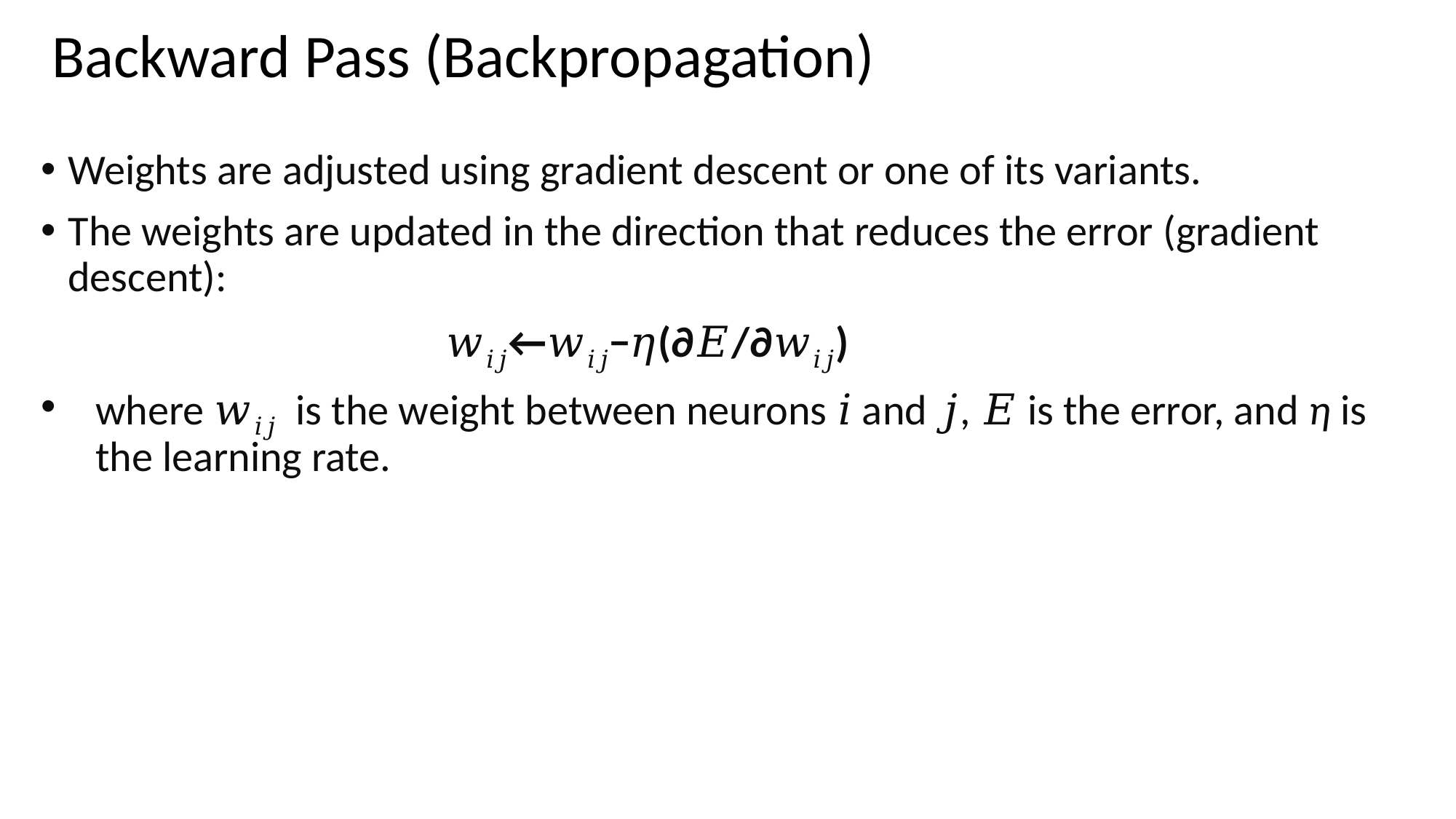

# Backward Pass (Backpropagation)
Weights are adjusted using gradient descent or one of its variants.
The weights are updated in the direction that reduces the error (gradient descent):
                                          𝑤𝑖𝑗←𝑤𝑖𝑗−𝜂(∂𝐸/∂𝑤𝑖𝑗)
where 𝑤𝑖𝑗  is the weight between neurons 𝑖 and 𝑗, 𝐸 is the error, and η is the learning rate.